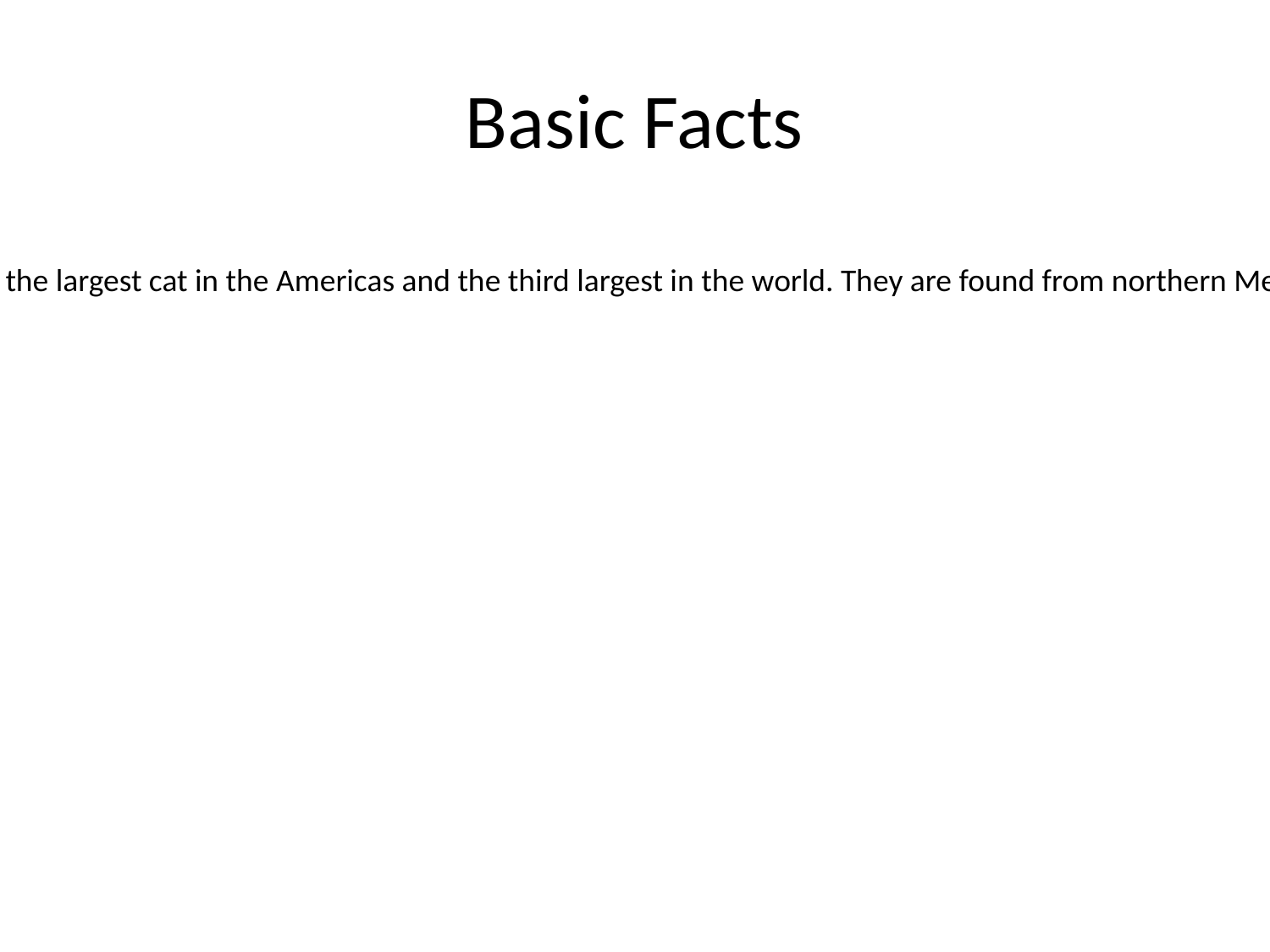

# Basic Facts

Jaguars (Panthera onca) are the largest cat in the Americas and the third largest in the world. They are found from northern Mexico to northern Argentina.